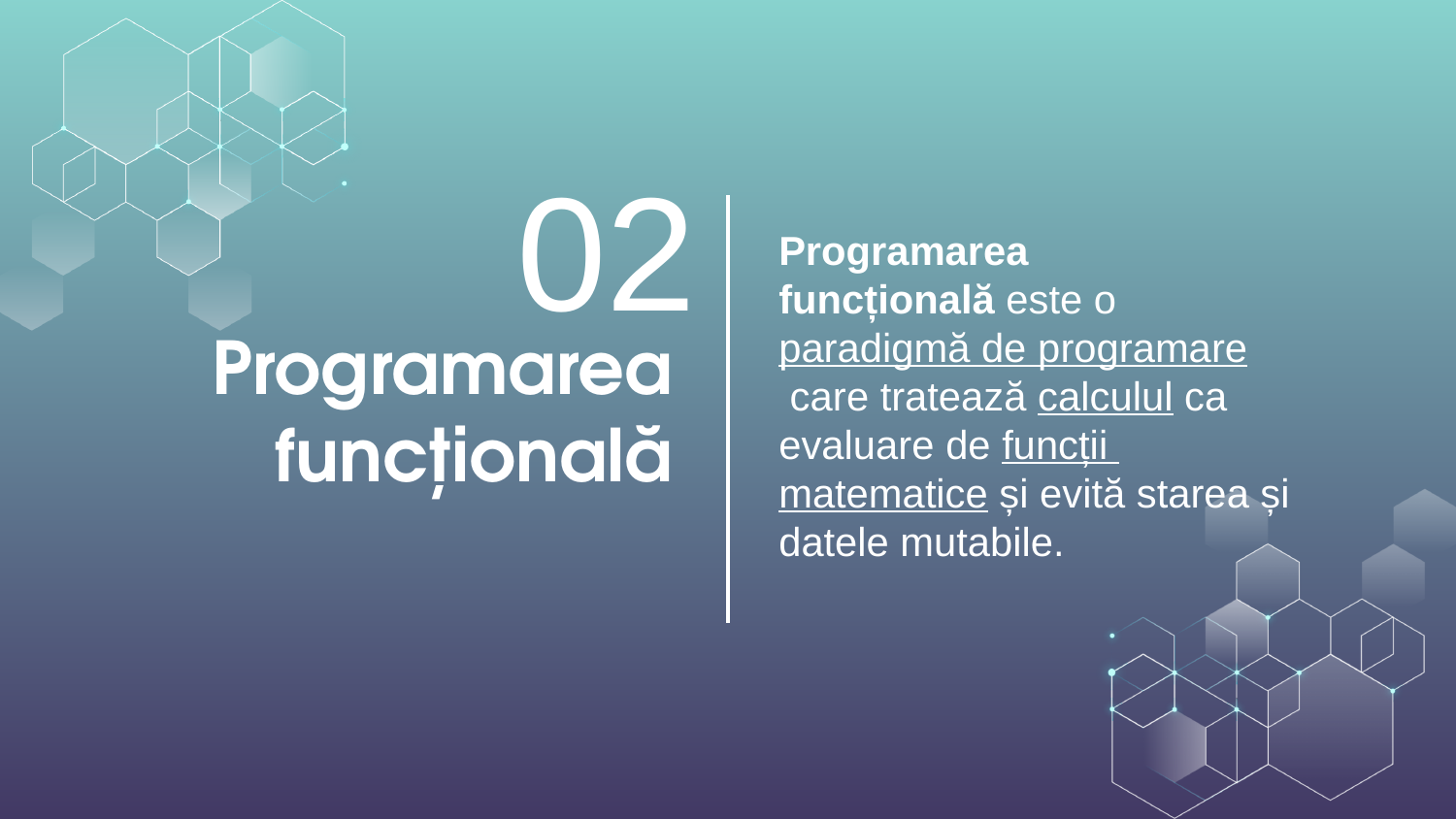

02
Programarea funcțională este o paradigmă de programare care tratează calculul ca evaluare de funcții matematice și evită starea și datele mutabile.
# Programarea funcțională